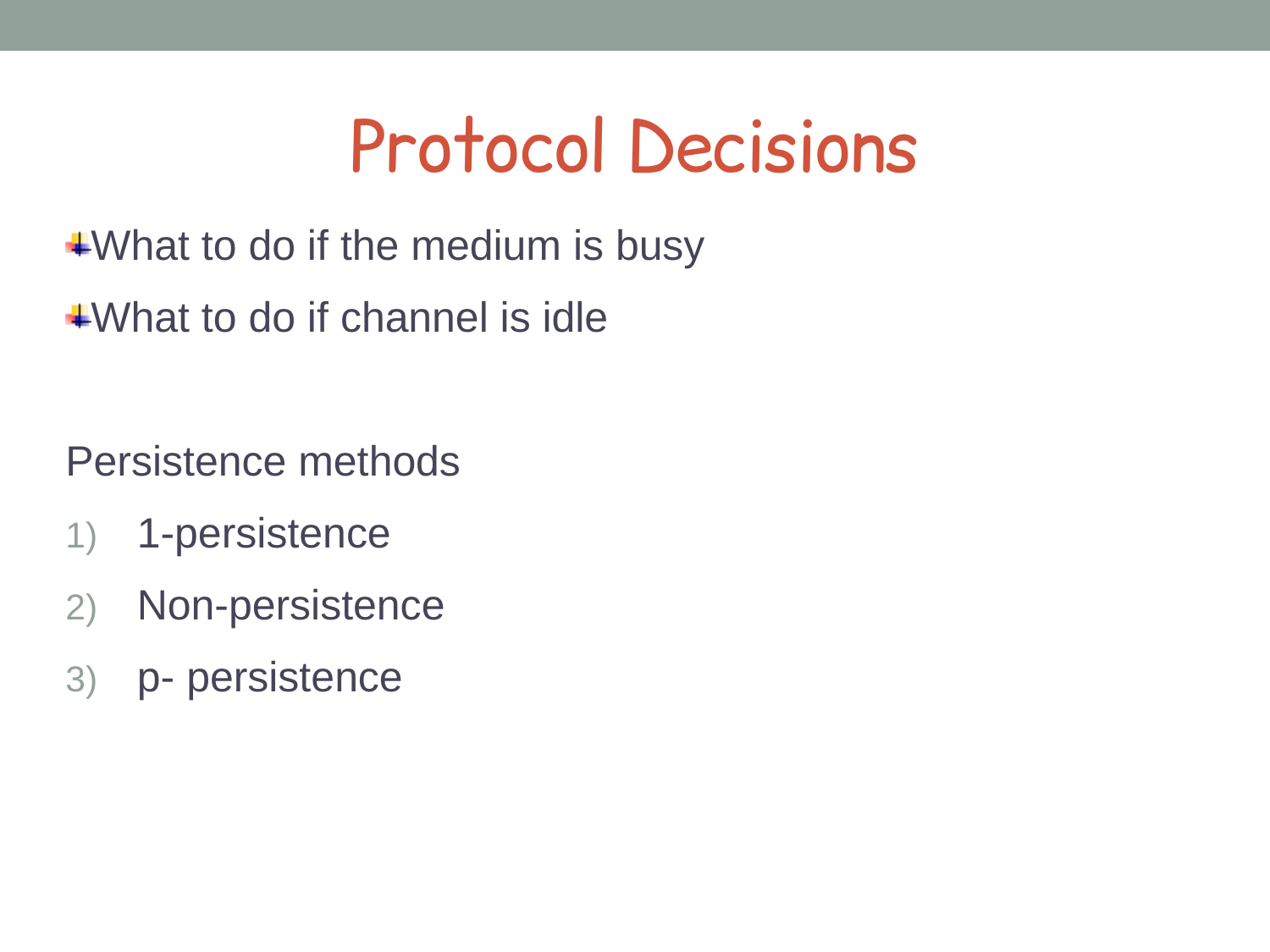

# Protocol Decisions
What to do if the medium is busy
What to do if channel is idle

Persistence methods
1-persistence
Non-persistence
p- persistence